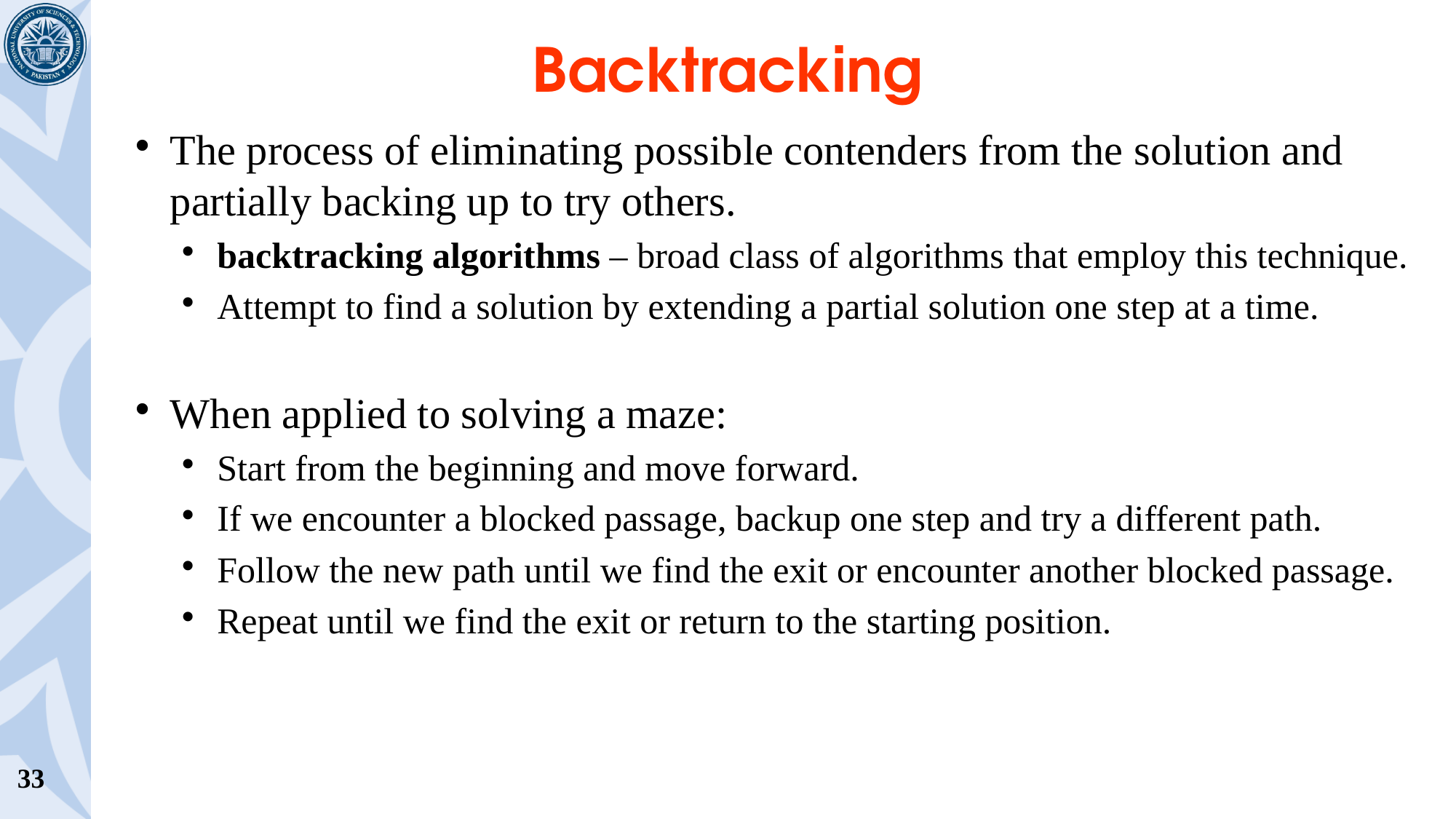

# Backtracking
The process of eliminating possible contenders from the solution and partially backing up to try others.
backtracking algorithms – broad class of algorithms that employ this technique.
Attempt to find a solution by extending a partial solution one step at a time.

When applied to solving a maze:
Start from the beginning and move forward.
If we encounter a blocked passage, backup one step and try a different path.
Follow the new path until we find the exit or encounter another blocked passage.
Repeat until we find the exit or return to the starting position.

33